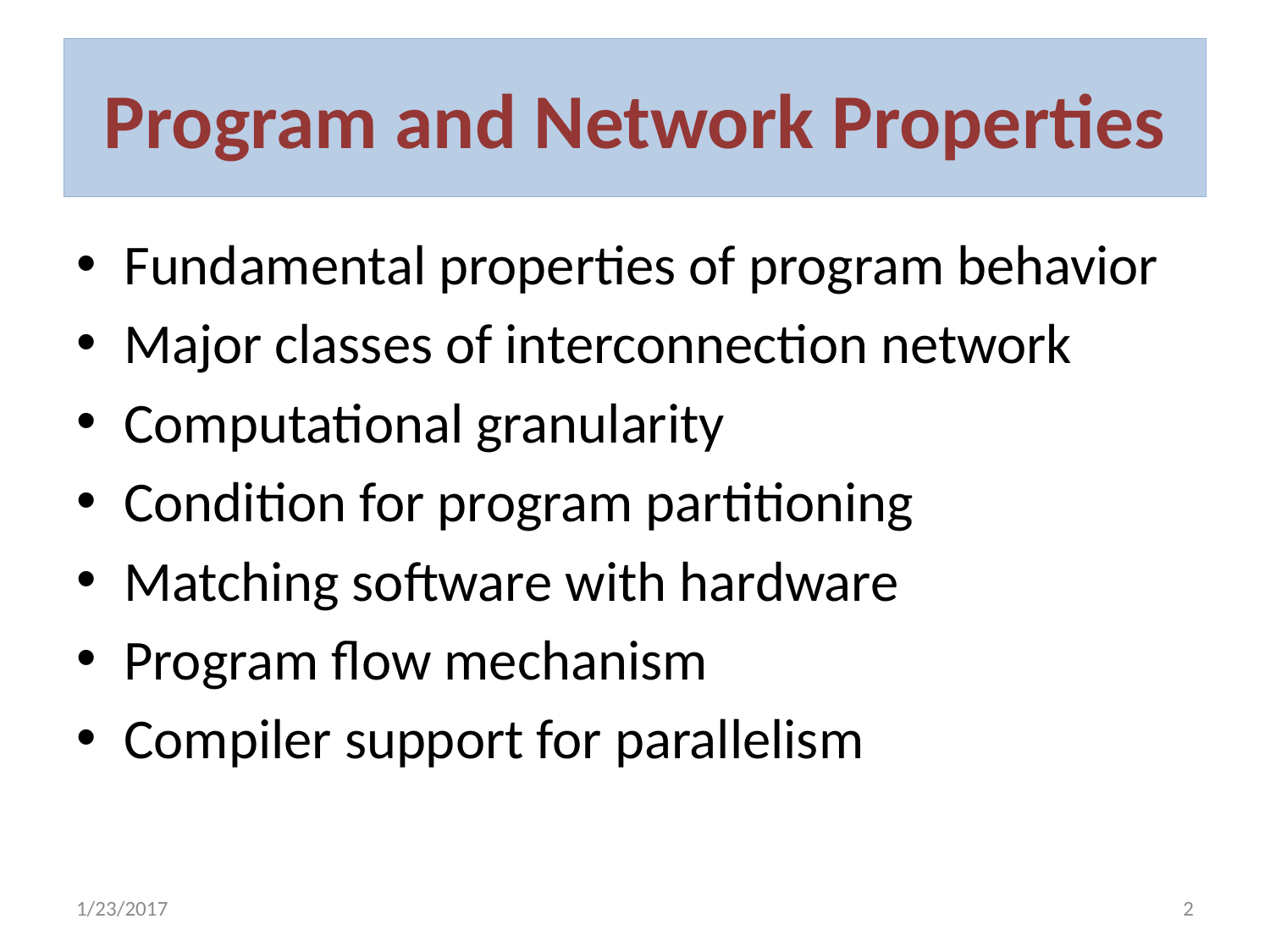

# Program and Network Properties
Fundamental properties of program behavior
Major classes of interconnection network
Computational granularity
Condition for program partitioning
Matching software with hardware
Program flow mechanism
Compiler support for parallelism

1/23/2017
2